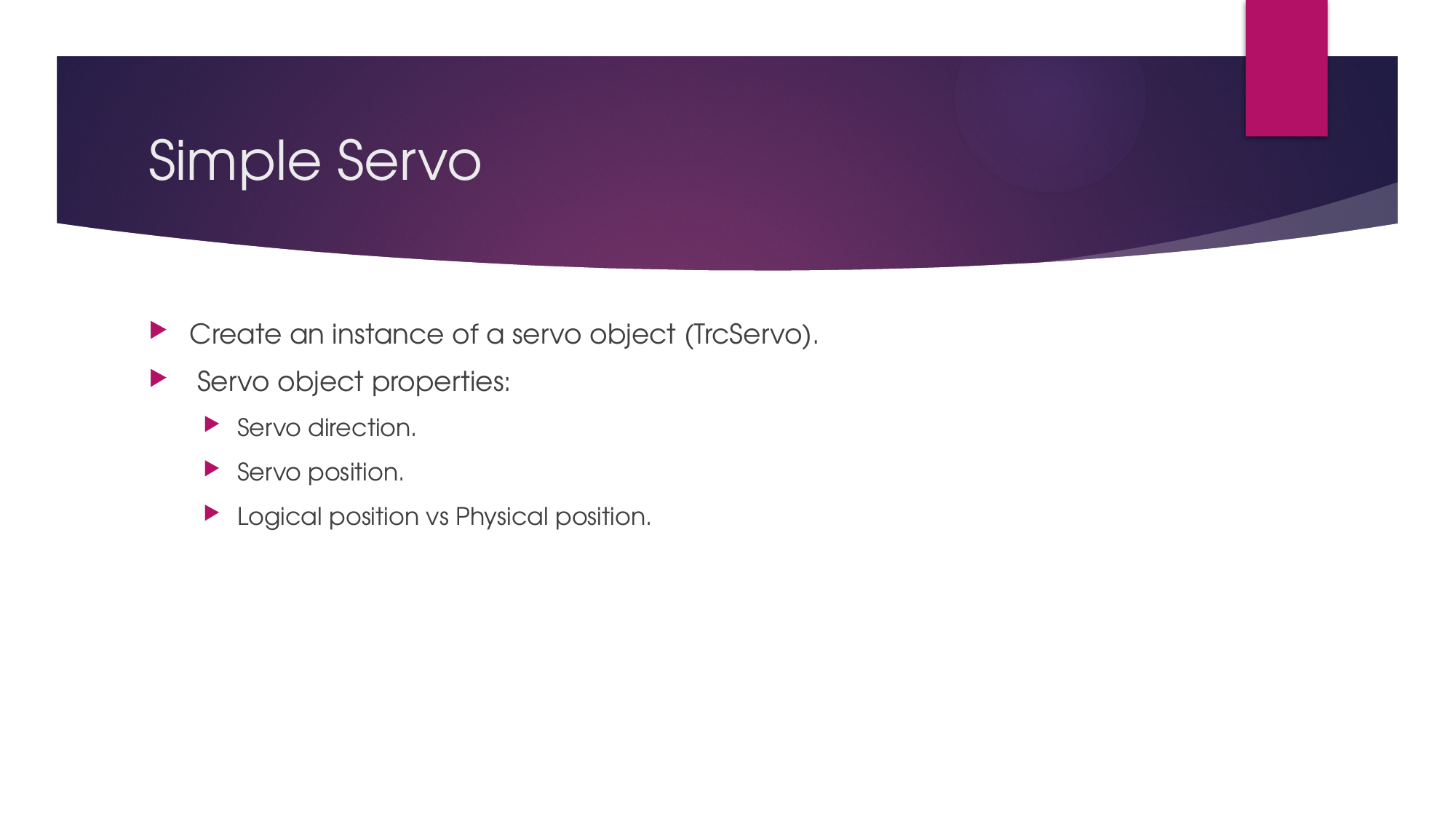

# Simple Servo
Create an instance of a servo object (TrcServo).
 Servo object properties:
Servo direction.
Servo position.
Logical position vs Physical position.